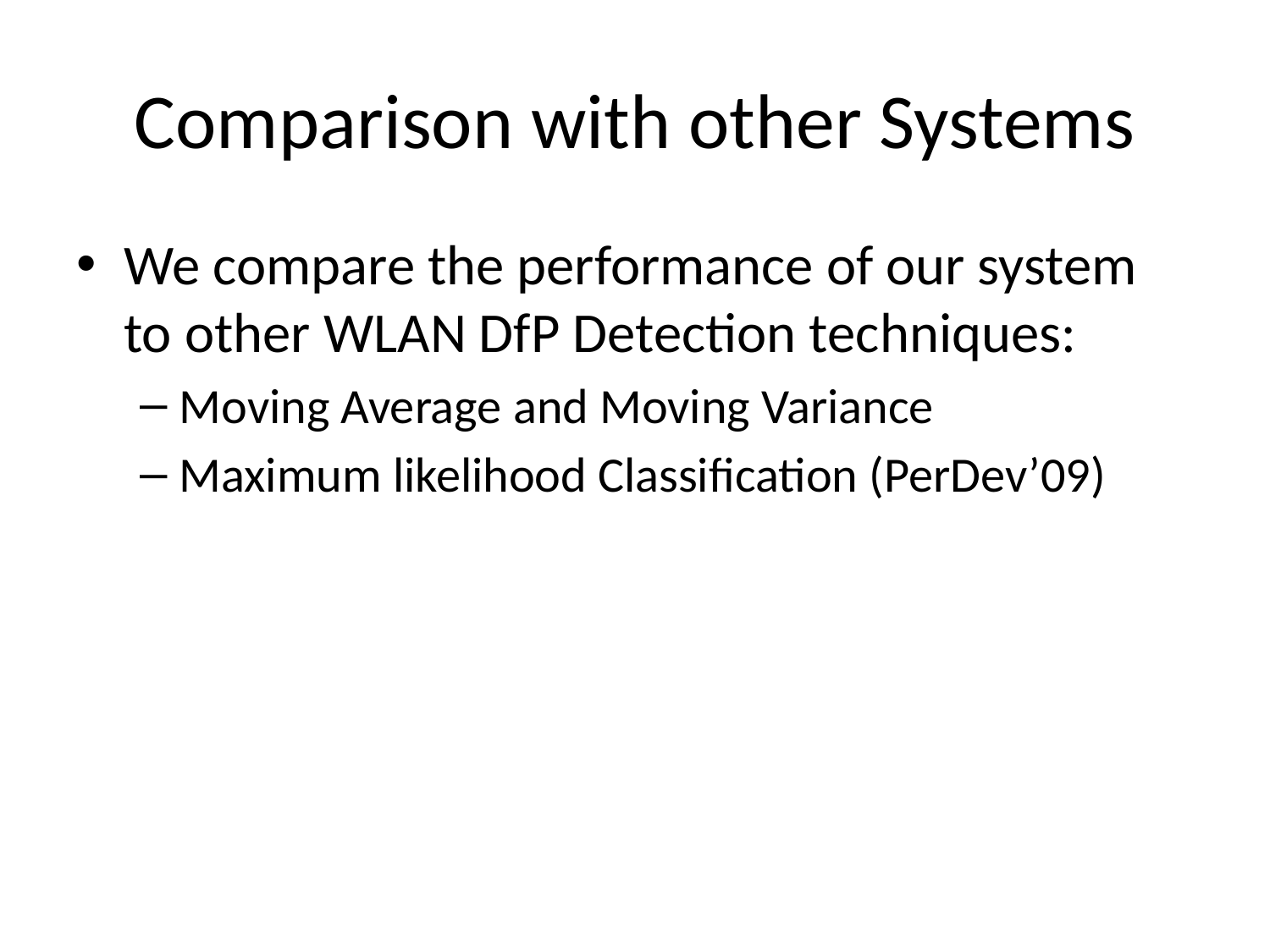

# Comparison with other Systems
We compare the performance of our system to other WLAN DfP Detection techniques:
Moving Average and Moving Variance
Maximum likelihood Classification (PerDev’09)